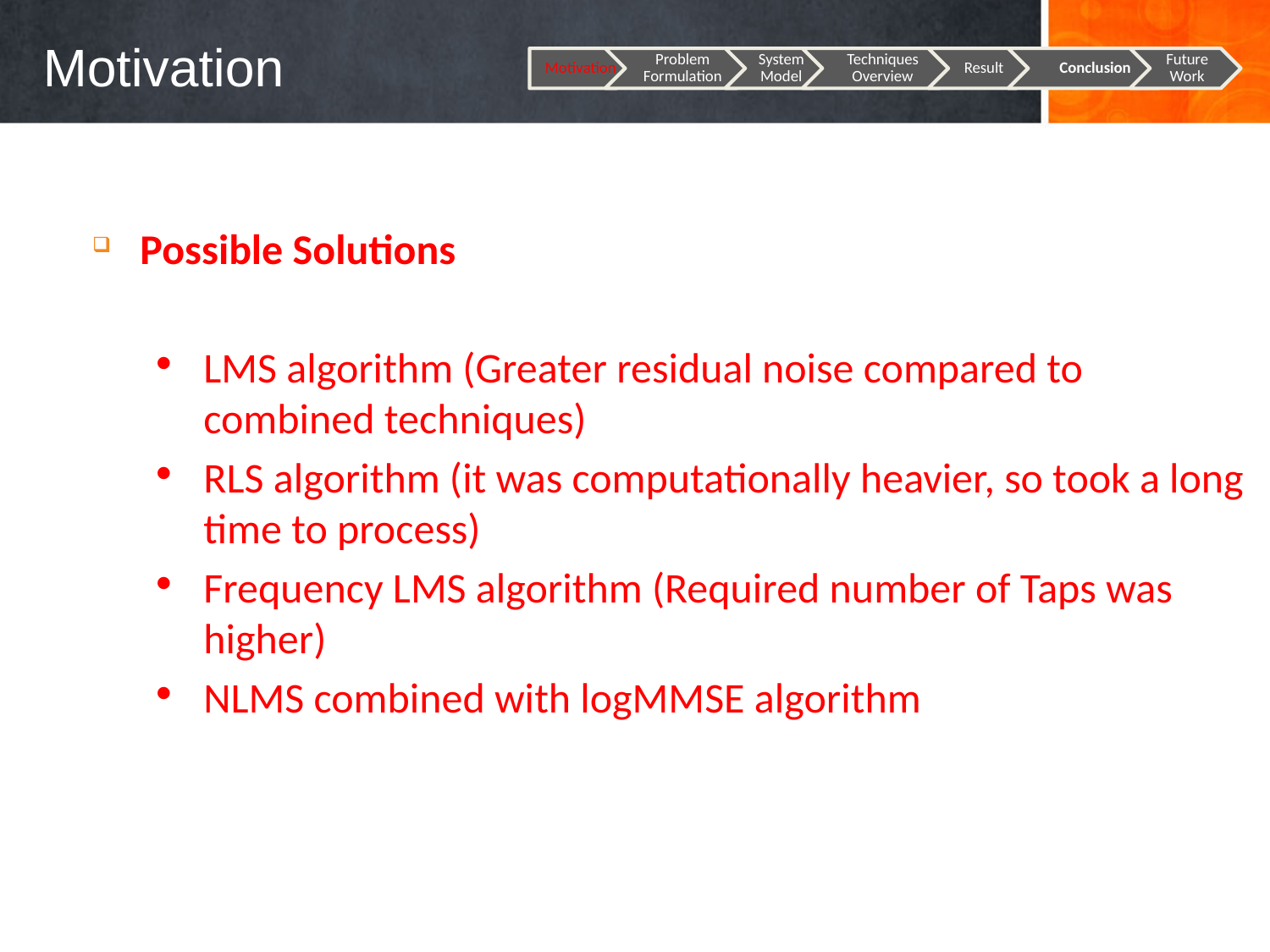

# Motivation
Motivation
Problem Formulation
System Model
Techniques Overview
Result
Conclusion
Future Work
Possible Solutions

LMS algorithm (Greater residual noise compared to combined techniques)
RLS algorithm (it was computationally heavier, so took a long time to process)
Frequency LMS algorithm (Required number of Taps was higher)
NLMS combined with logMMSE algorithm